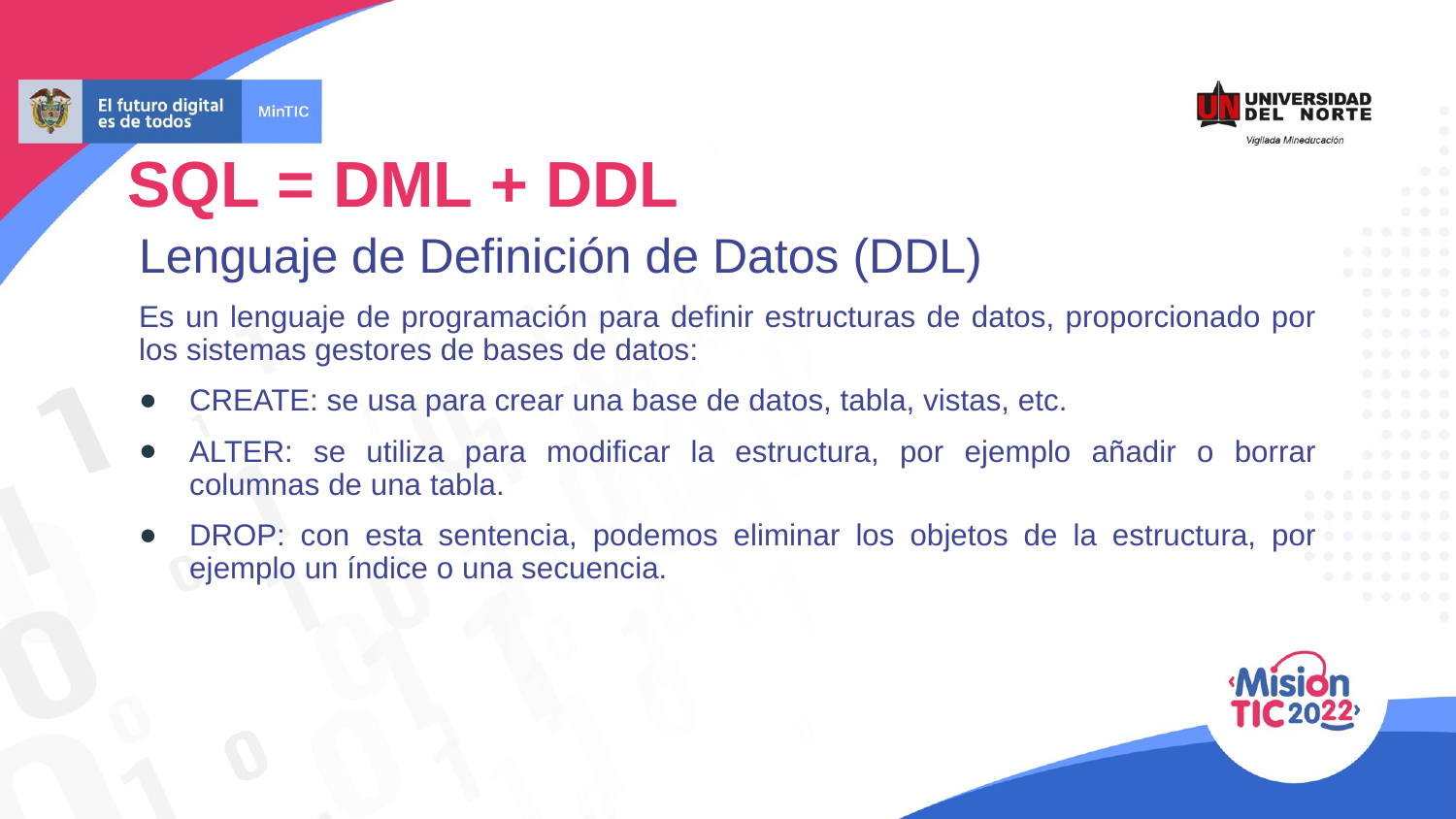

SQL = DML + DDL
Lenguaje de Definición de Datos (DDL)
Es un lenguaje de programación para definir estructuras de datos, proporcionado por los sistemas gestores de bases de datos:
CREATE: se usa para crear una base de datos, tabla, vistas, etc.
ALTER: se utiliza para modificar la estructura, por ejemplo añadir o borrar columnas de una tabla.
DROP: con esta sentencia, podemos eliminar los objetos de la estructura, por ejemplo un índice o una secuencia.